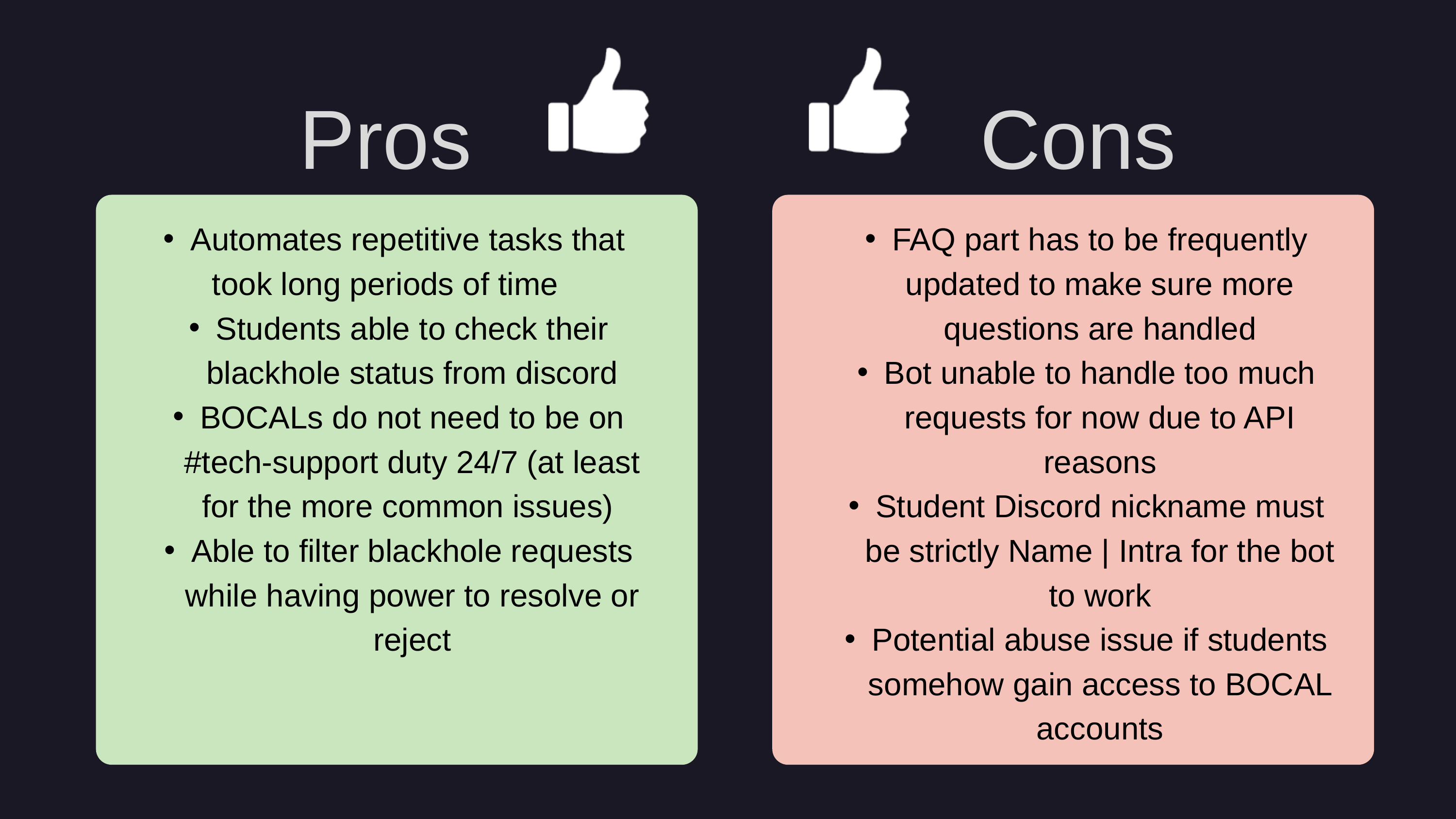

Pros
Cons

Automates repetitive tasks that
took long periods of time
Students able to check their blackhole status from discord
BOCALs do not need to be on #tech-support duty 24/7 (at least for the more common issues)
Able to filter blackhole requests while having power to resolve or reject
FAQ part has to be frequently updated to make sure more questions are handled
Bot unable to handle too much requests for now due to API reasons
Student Discord nickname must be strictly Name | Intra for the bot to work
Potential abuse issue if students somehow gain access to BOCAL accounts